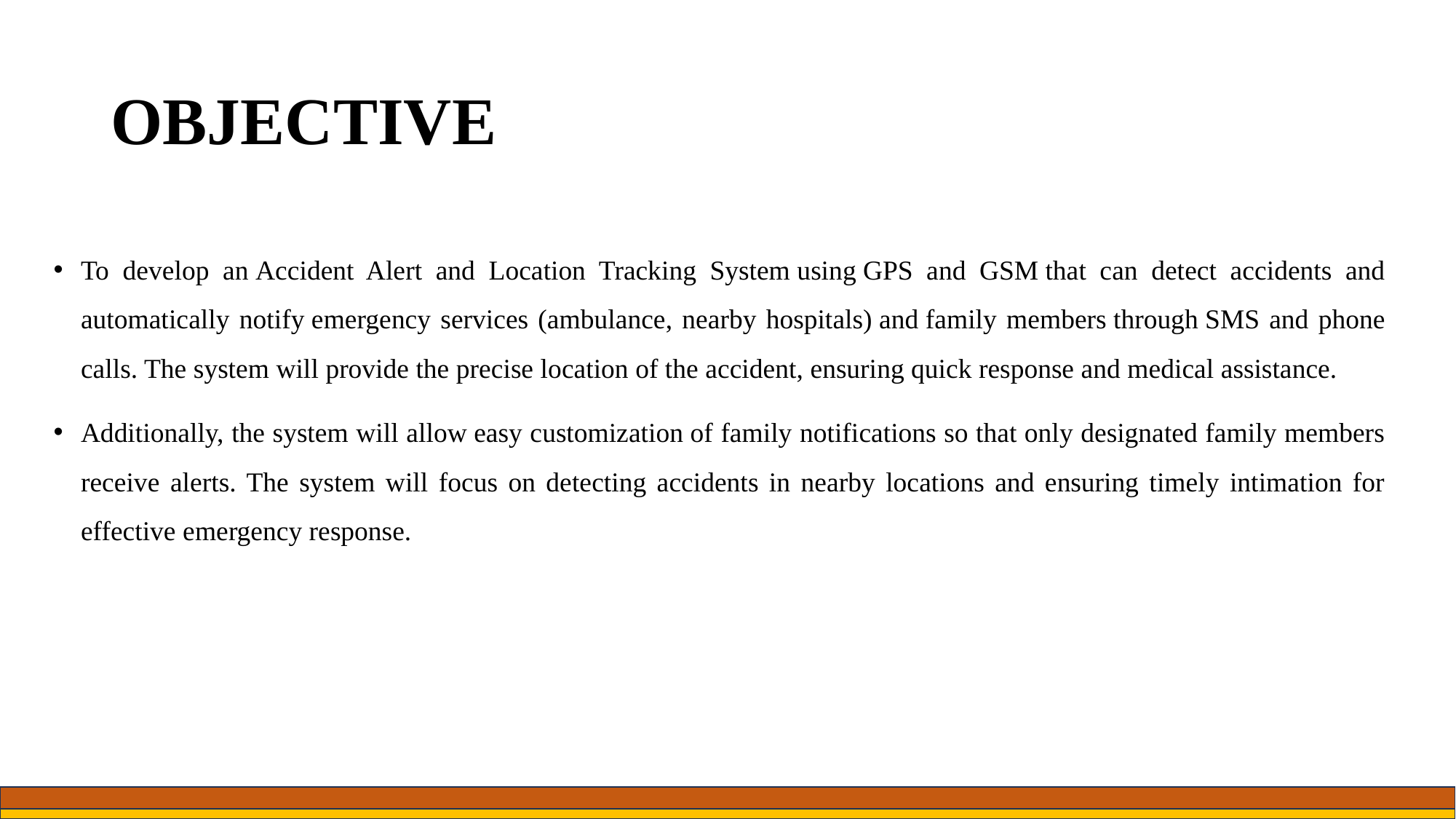

# OBJECTIVE
To develop an Accident Alert and Location Tracking System using GPS and GSM that can detect accidents and automatically notify emergency services (ambulance, nearby hospitals) and family members through SMS and phone calls. The system will provide the precise location of the accident, ensuring quick response and medical assistance.
Additionally, the system will allow easy customization of family notifications so that only designated family members receive alerts. The system will focus on detecting accidents in nearby locations and ensuring timely intimation for effective emergency response.